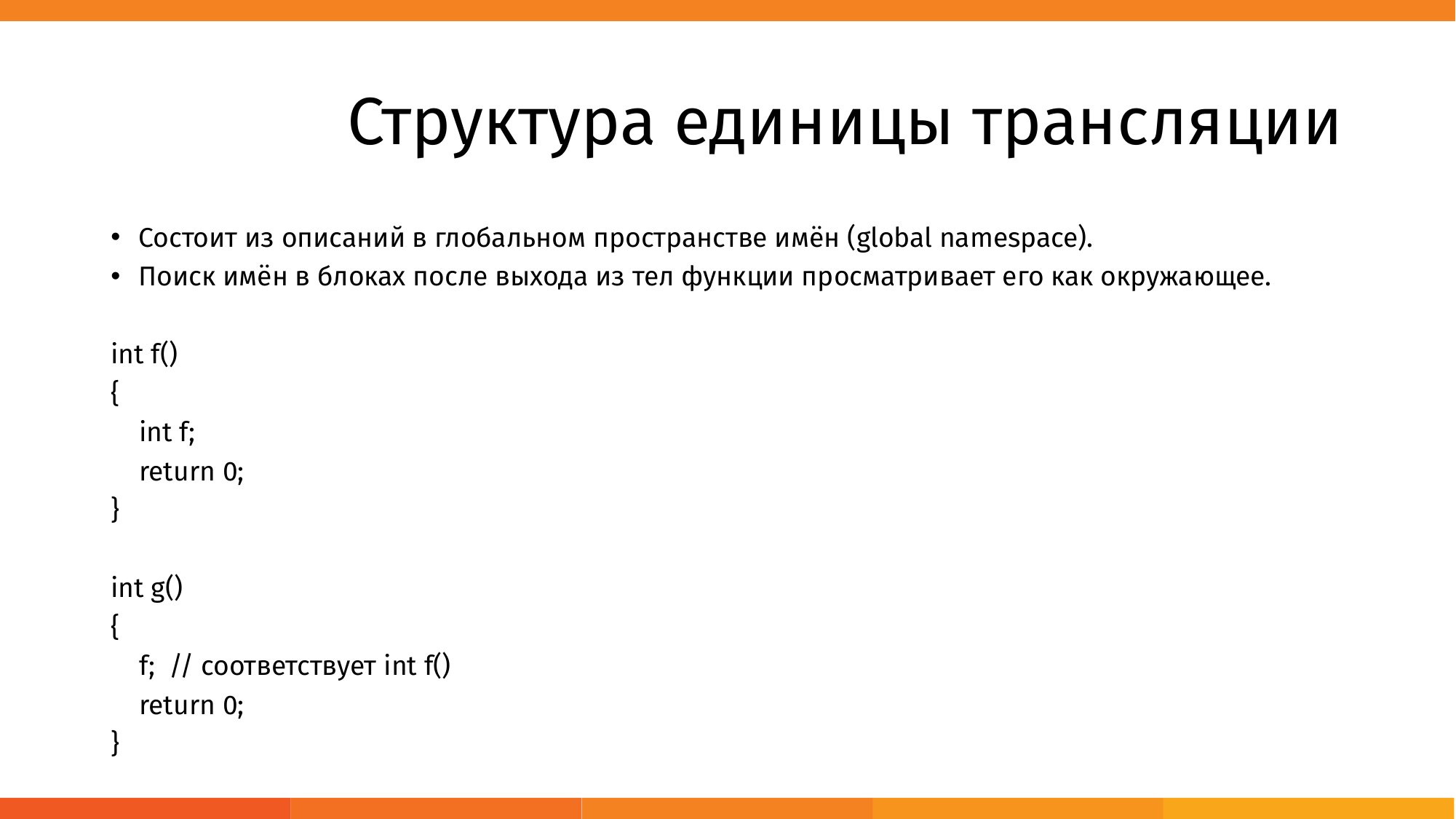

# Структура единицы трансляции
Состоит из описаний в глобальном пространстве имён (global namespace).
Поиск имён в блоках после выхода из тел функции просматривает его как окружающее.

int f()
{
    int f;
    return 0;
}

int g()
{
    f;  // соответствует int f()
    return 0;
}